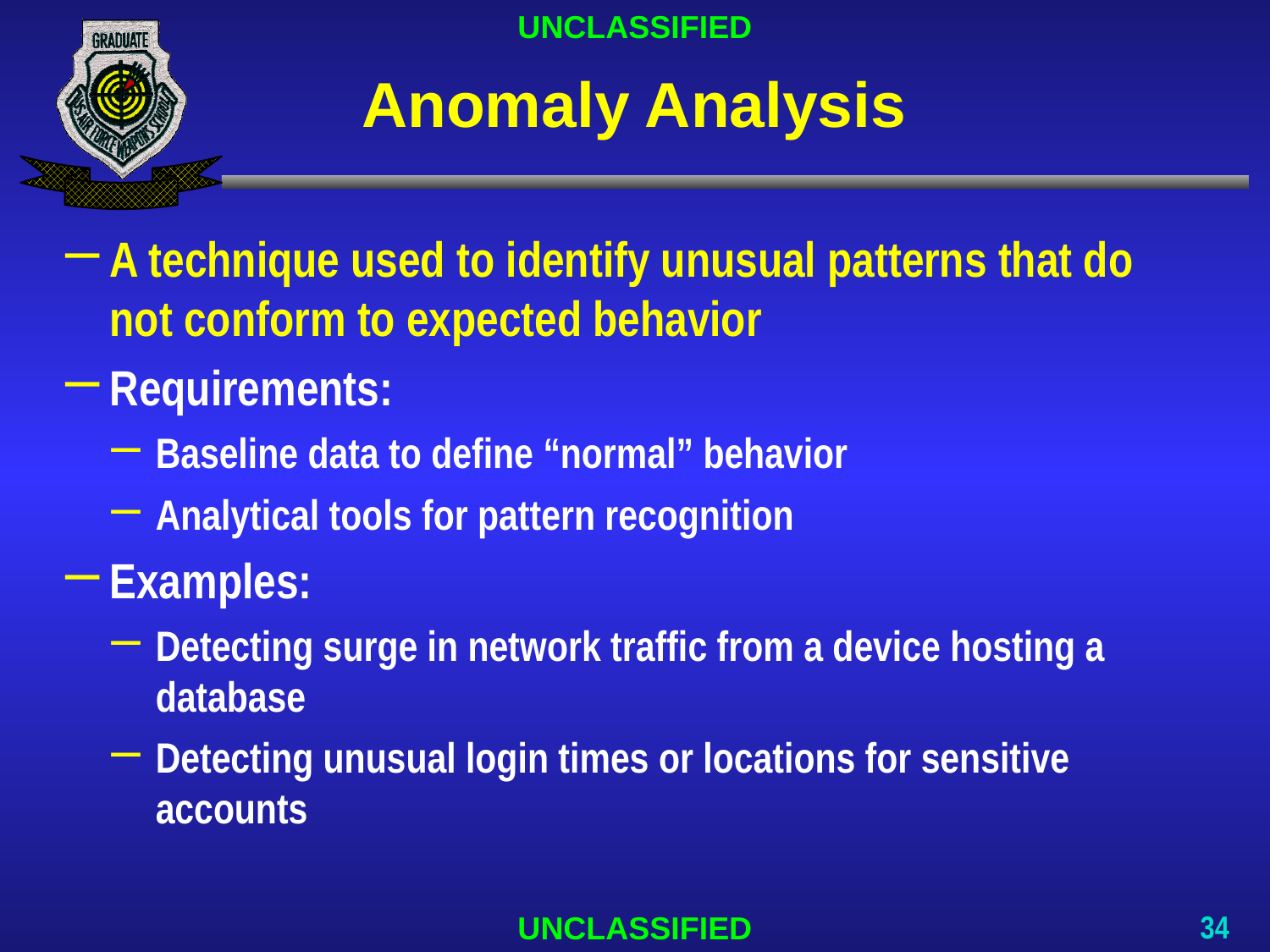

# Anomaly Analysis
A technique used to identify unusual patterns that do not conform to expected behavior
Requirements:
Baseline data to define “normal” behavior
Analytical tools for pattern recognition
Examples:
Detecting surge in network traffic from a device hosting a database
Detecting unusual login times or locations for sensitive accounts